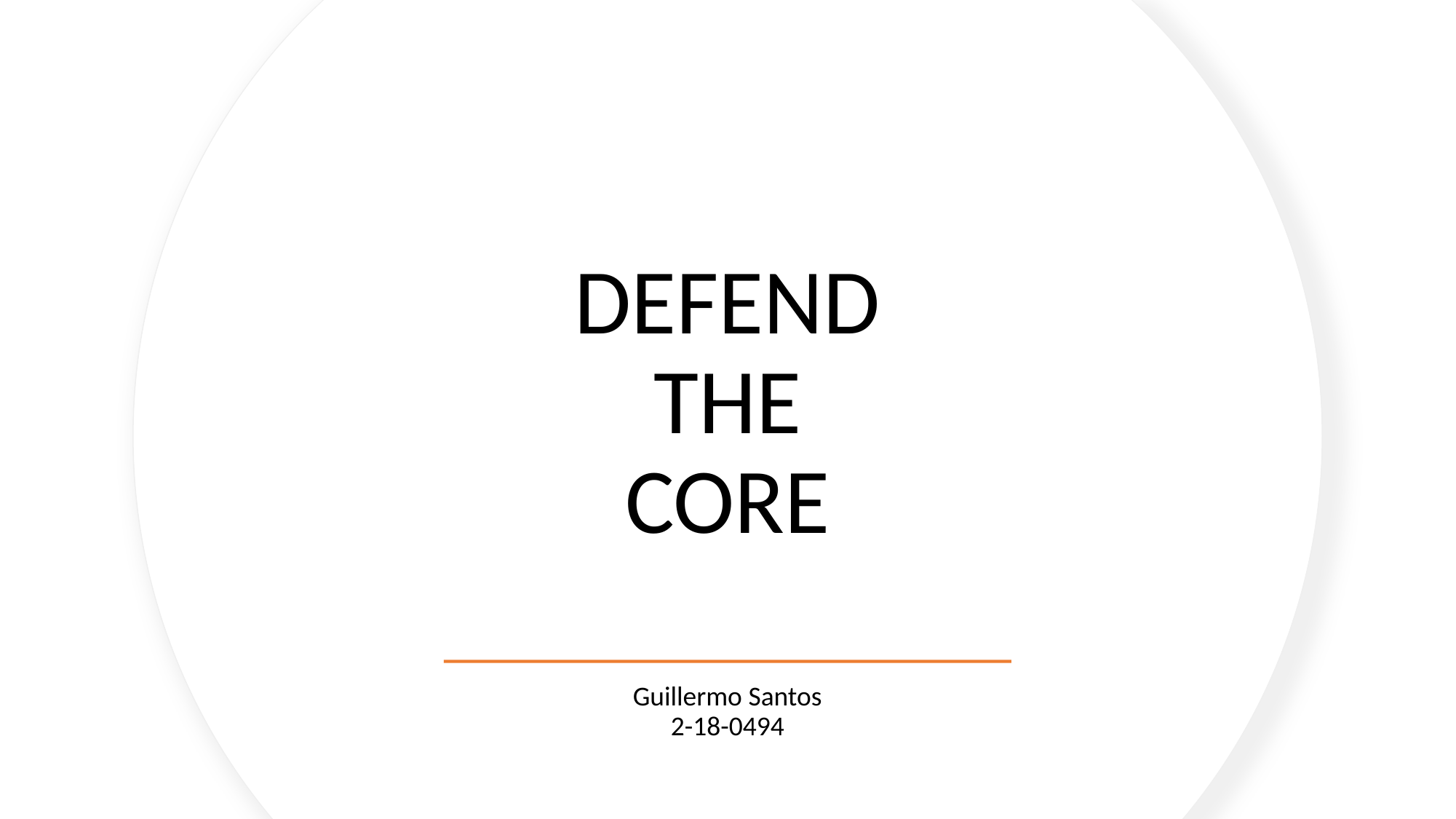

# DEFEND THE CORE

Guillermo Santos
2-18-0494